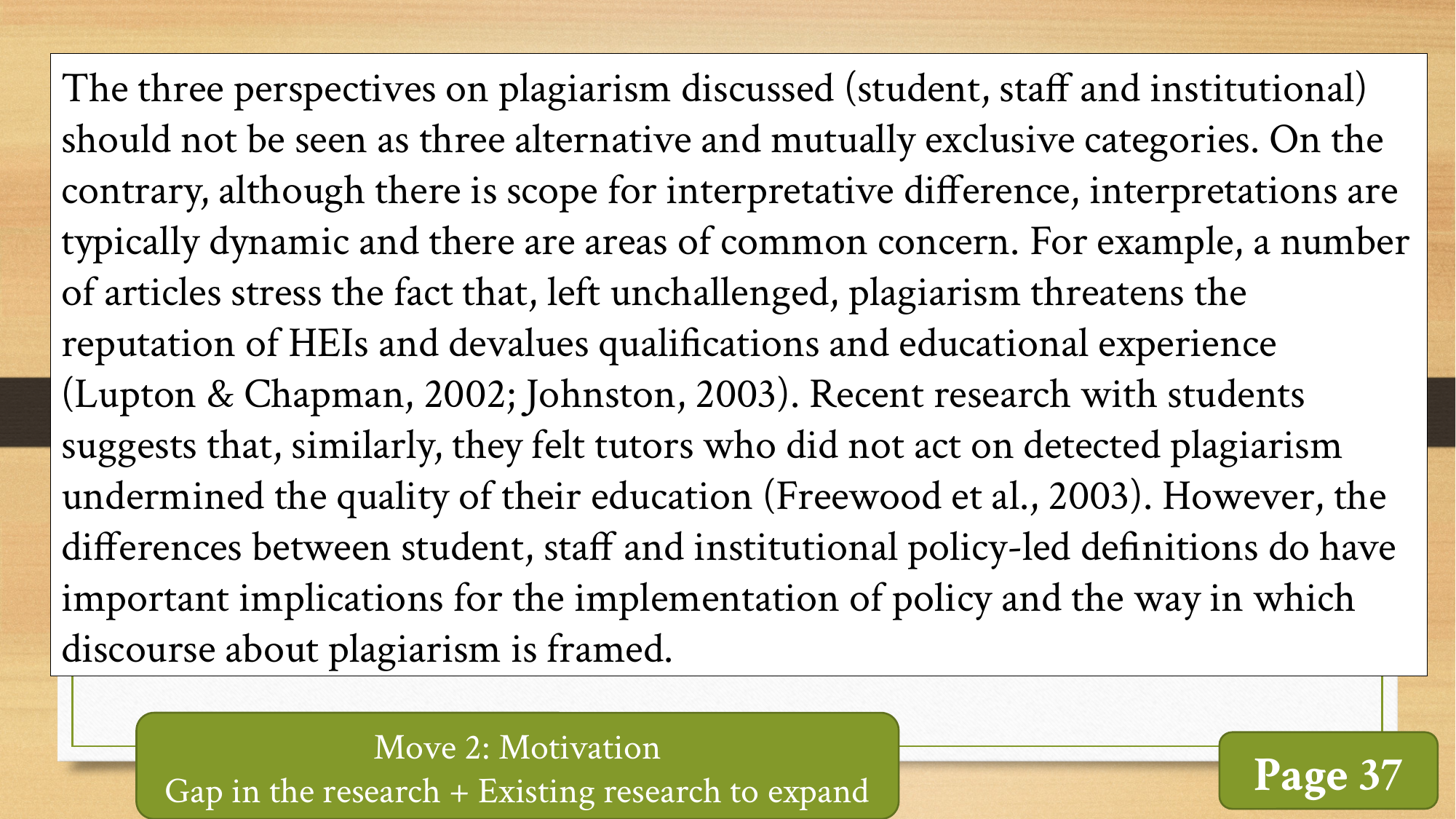

The three perspectives on plagiarism discussed (student, staff and institutional) should not be seen as three alternative and mutually exclusive categories. On the contrary, although there is scope for interpretative difference, interpretations are typically dynamic and there are areas of common concern. For example, a number of articles stress the fact that, left unchallenged, plagiarism threatens the reputation of HEIs and devalues qualifications and educational experience (Lupton & Chapman, 2002; Johnston, 2003). Recent research with students suggests that, similarly, they felt tutors who did not act on detected plagiarism undermined the quality of their education (Freewood et al., 2003). However, the differences between student, staff and institutional policy-led definitions do have important implications for the implementation of policy and the way in which discourse about plagiarism is framed.
Move 2: Motivation
Gap in the research + Existing research to expand
Page 37